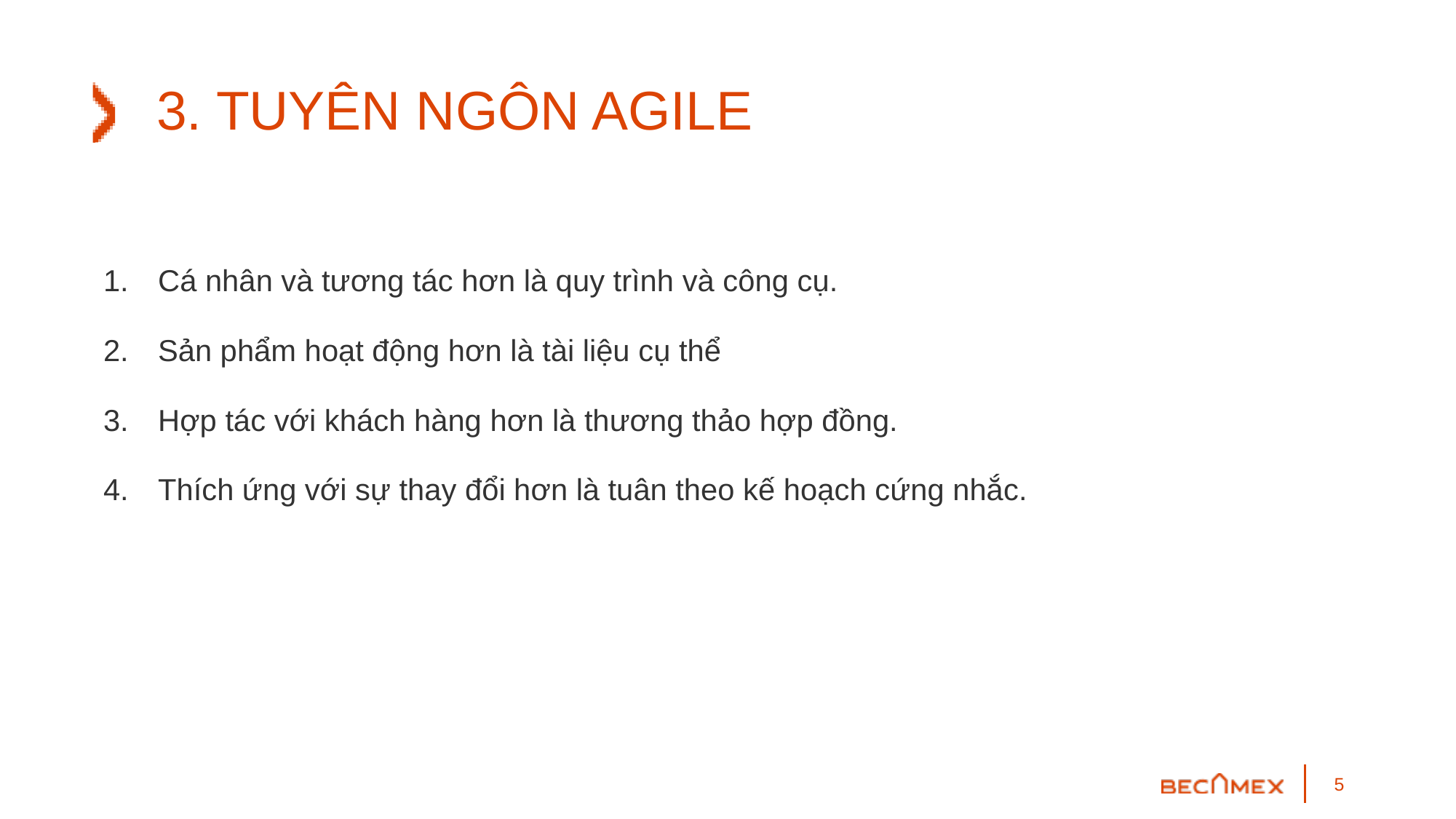

# 3. TUYÊN NGÔN AGILE
Cá nhân và tương tác hơn là quy trình và công cụ.
Sản phẩm hoạt động hơn là tài liệu cụ thể
Hợp tác với khách hàng hơn là thương thảo hợp đồng.
Thích ứng với sự thay đổi hơn là tuân theo kế hoạch cứng nhắc.

5